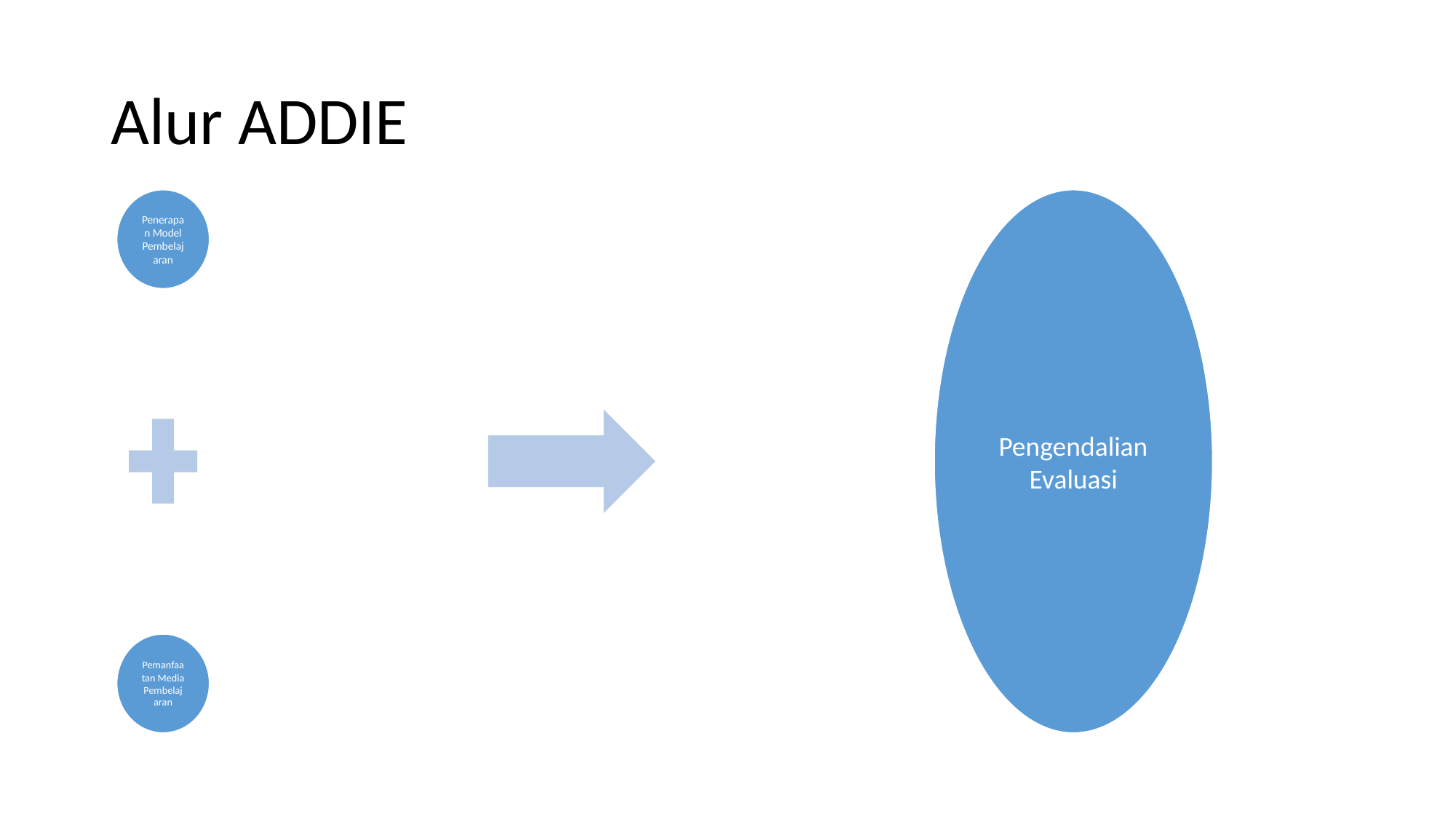

# Alur ADDIE
Penerapan Model Pembelajaran
Pemanfaatan Media Pembelajaran
Pengendalian
Evaluasi